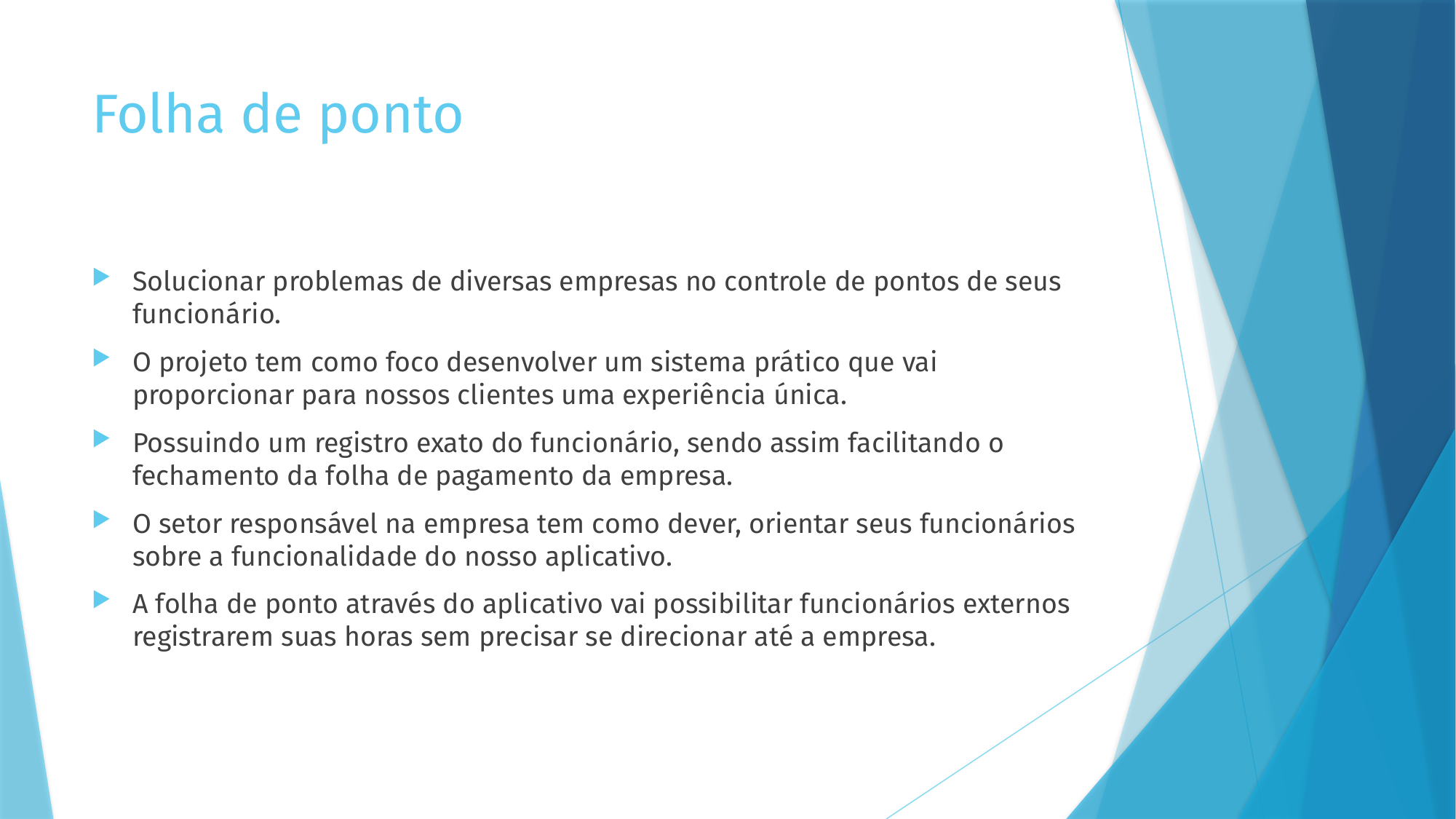

# Folha de ponto
Solucionar problemas de diversas empresas no controle de pontos de seus funcionário.
O projeto tem como foco desenvolver um sistema prático que vai proporcionar para nossos clientes uma experiência única.
Possuindo um registro exato do funcionário, sendo assim facilitando o fechamento da folha de pagamento da empresa.
O setor responsável na empresa tem como dever, orientar seus funcionários sobre a funcionalidade do nosso aplicativo.
A folha de ponto através do aplicativo vai possibilitar funcionários externos registrarem suas horas sem precisar se direcionar até a empresa.